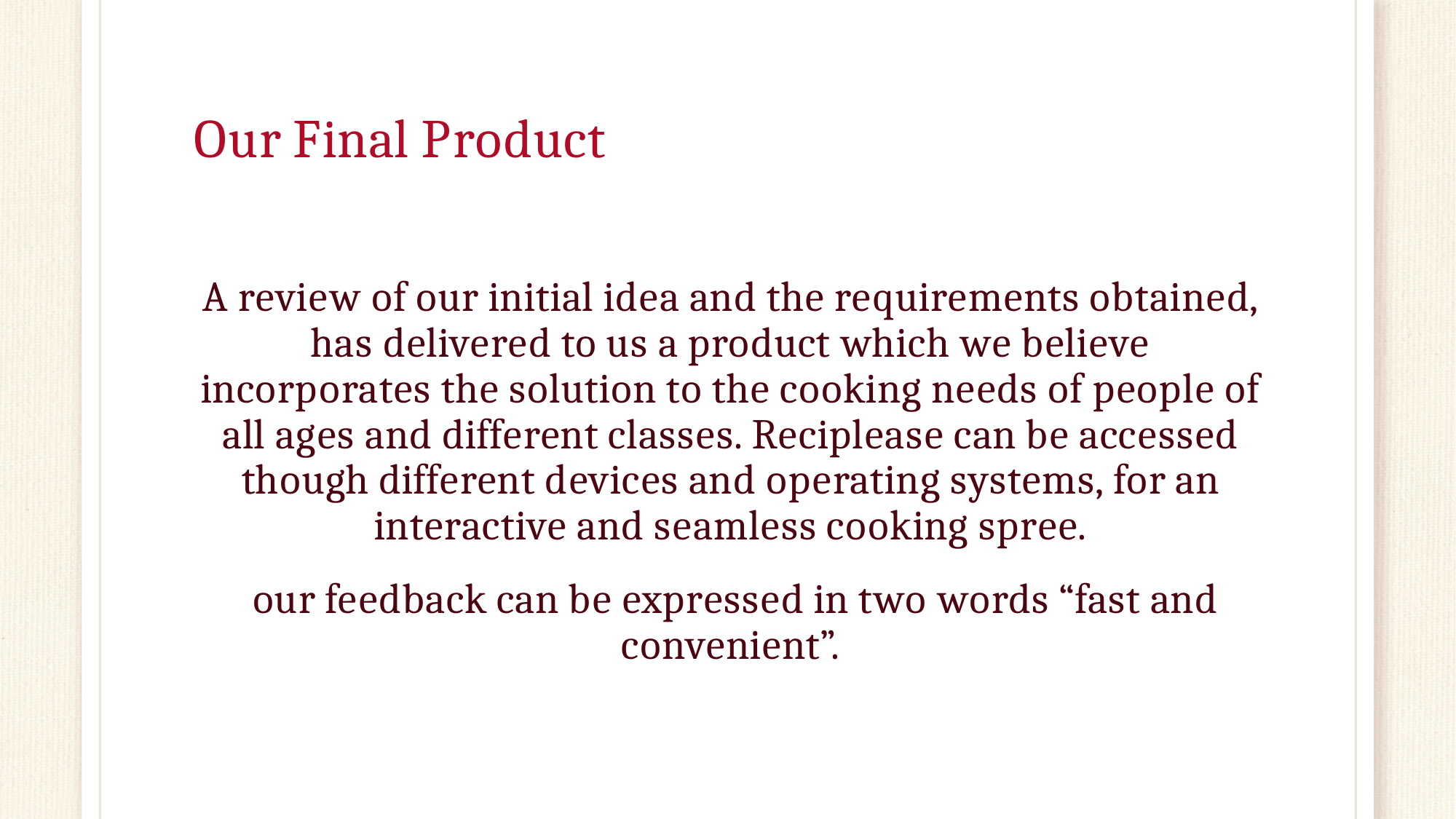

# Our Final Product

A review of our initial idea and the requirements obtained, has delivered to us a product which we believe incorporates the solution to the cooking needs of people of all ages and different classes. Reciplease can be accessed though different devices and operating systems, for an interactive and seamless cooking spree.
 our feedback can be expressed in two words “fast and convenient”.